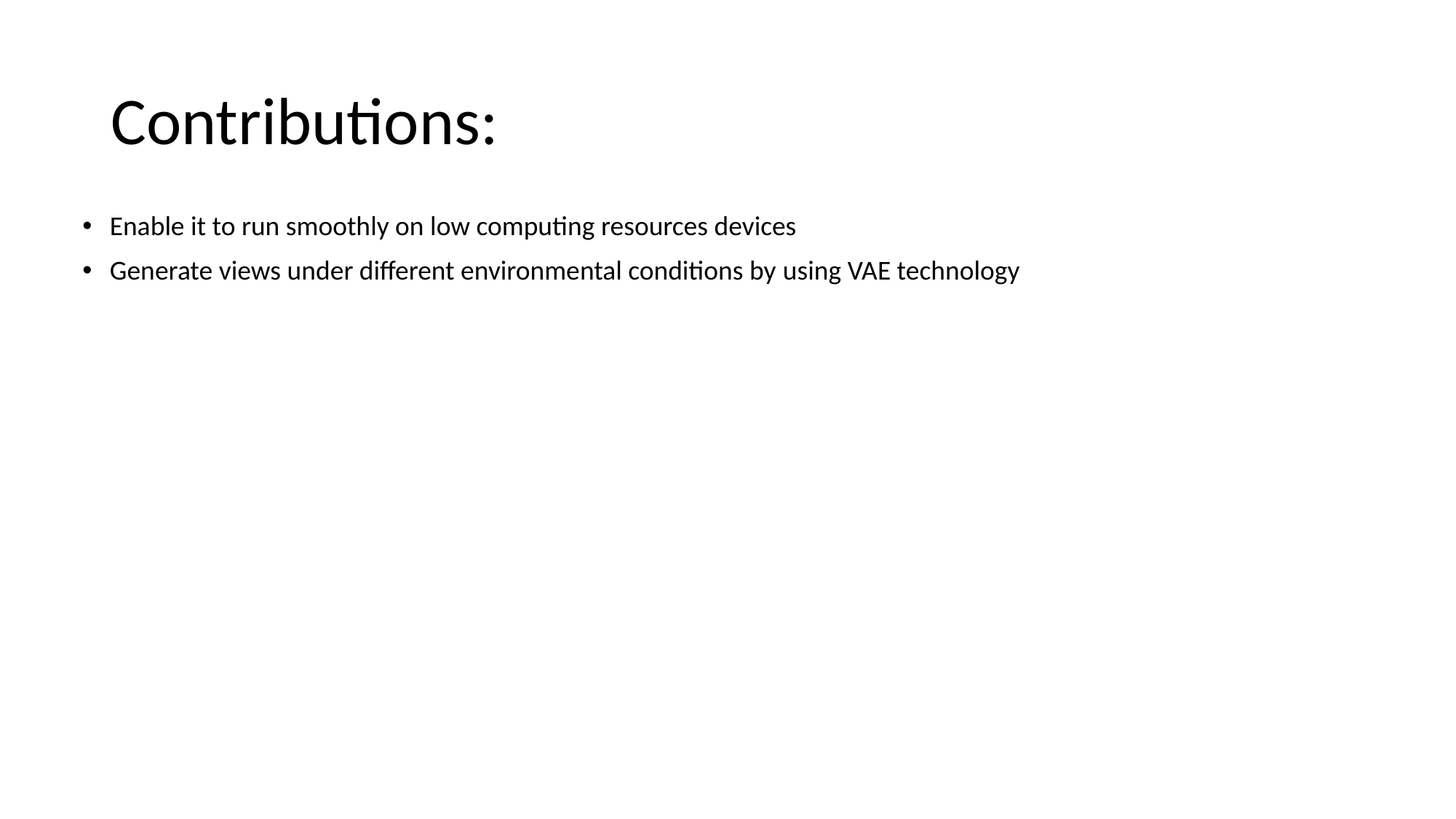

# Contributions:
Enable it to run smoothly on low computing resources devices
Generate views under different environmental conditions by using VAE technology